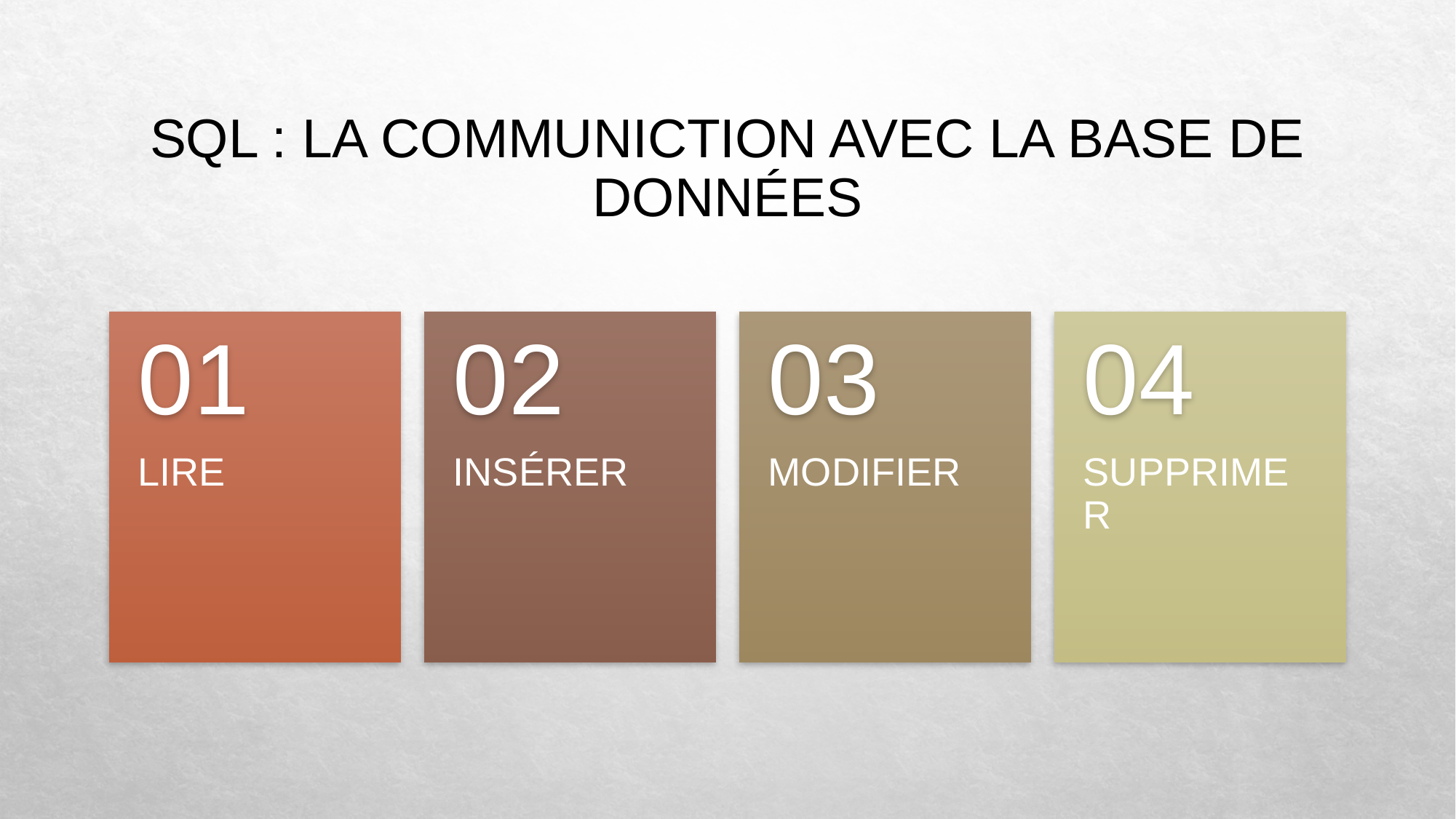

# SQL : la communiction avec la base de données
lire
01
Insérer
02
modifier
03
supprimer
04